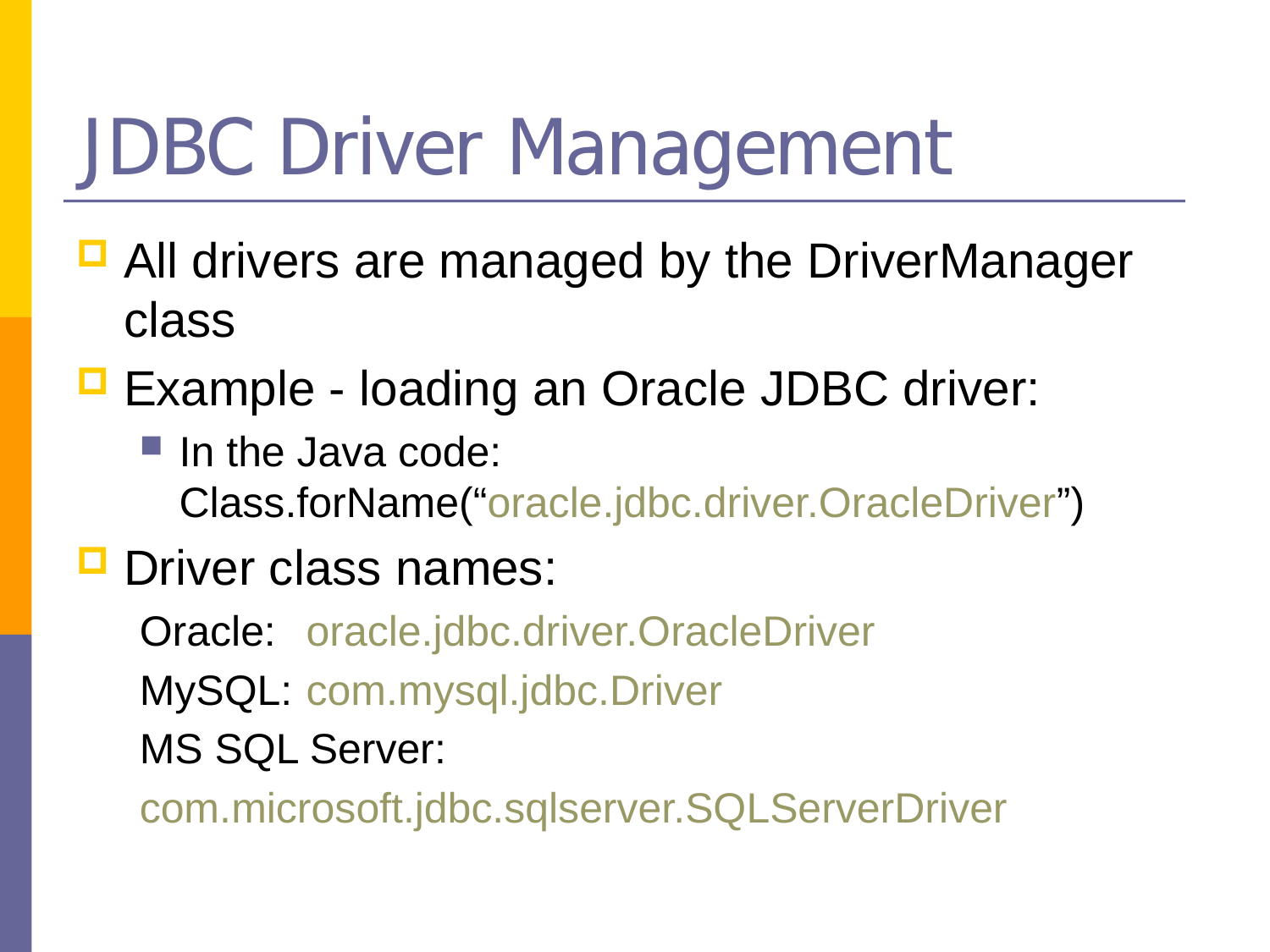

# JDBC Driver Management
All drivers are managed by the DriverManager class
Example - loading an Oracle JDBC driver:
In the Java code:
Class.forName(“oracle.jdbc.driver.OracleDriver”)
Driver class names:
Oracle: 	oracle.jdbc.driver.OracleDriver
MySQL:	com.mysql.jdbc.Driver
MS SQL Server:
com.microsoft.jdbc.sqlserver.SQLServerDriver